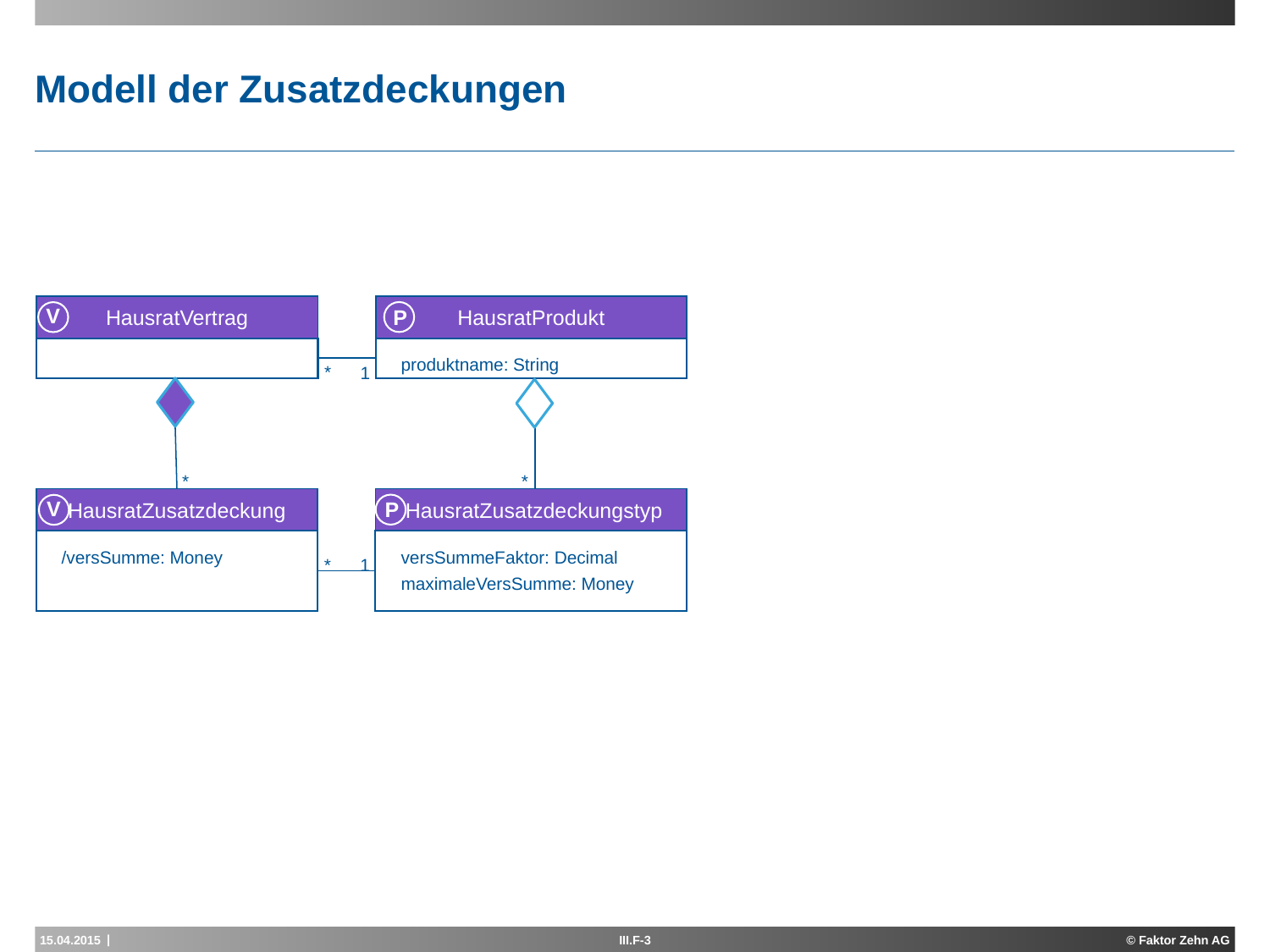

# Modell der Zusatzdeckungen
HausratVertrag

HausratProdukt
produktname: String
P
V
*
1

*
*
HausratZusatzdeckung
/versSumme: Money
 HausratZusatzdeckungstyp
versSummeFaktor: Decimal
maximaleVersSumme: Money
P
V
*
1
15.04.2015
III.F-3